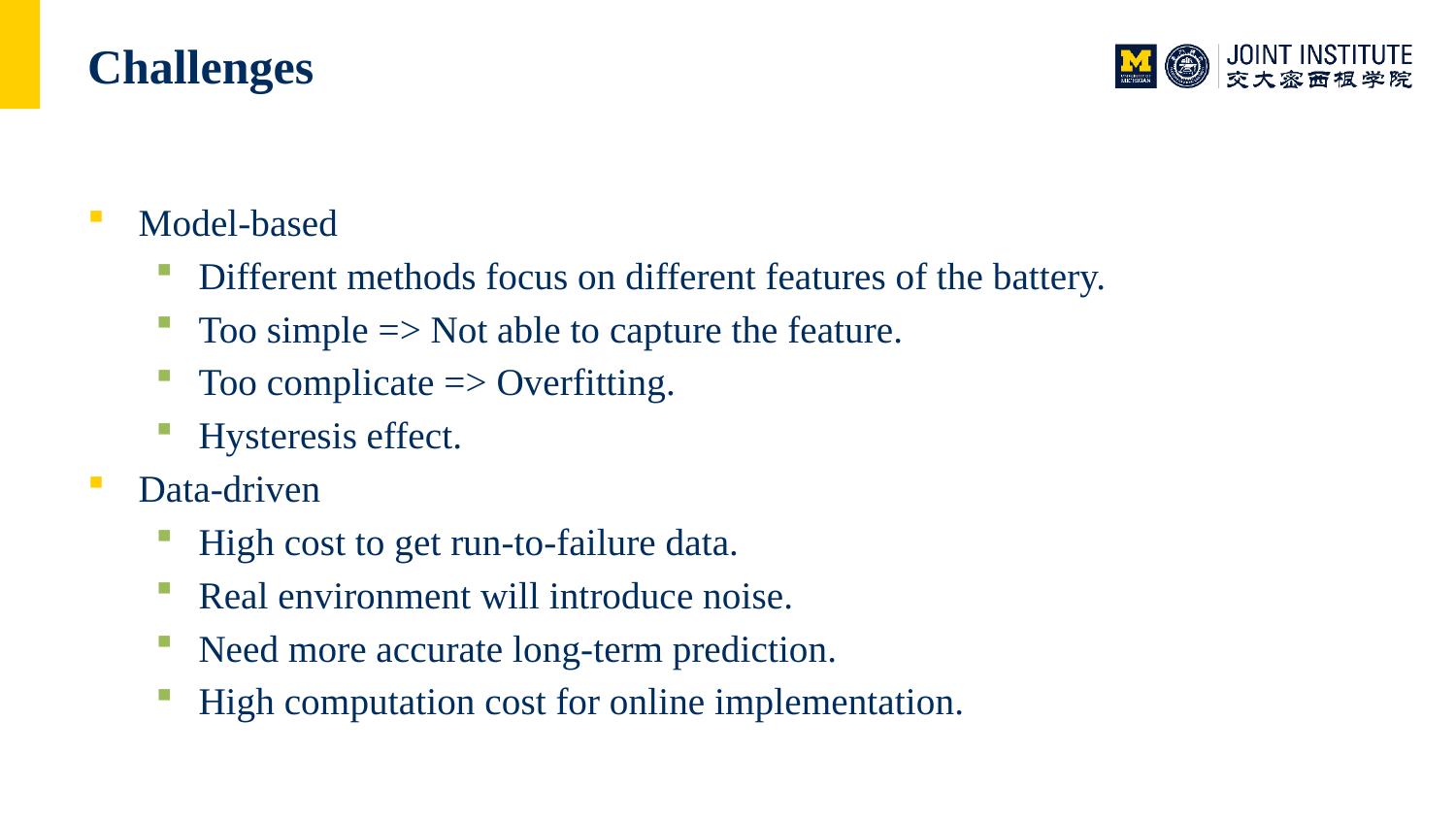

# Challenges
Model-based
Different methods focus on different features of the battery.
Too simple => Not able to capture the feature.
Too complicate => Overfitting.
Hysteresis effect.
Data-driven
High cost to get run-to-failure data.
Real environment will introduce noise.
Need more accurate long-term prediction.
High computation cost for online implementation.